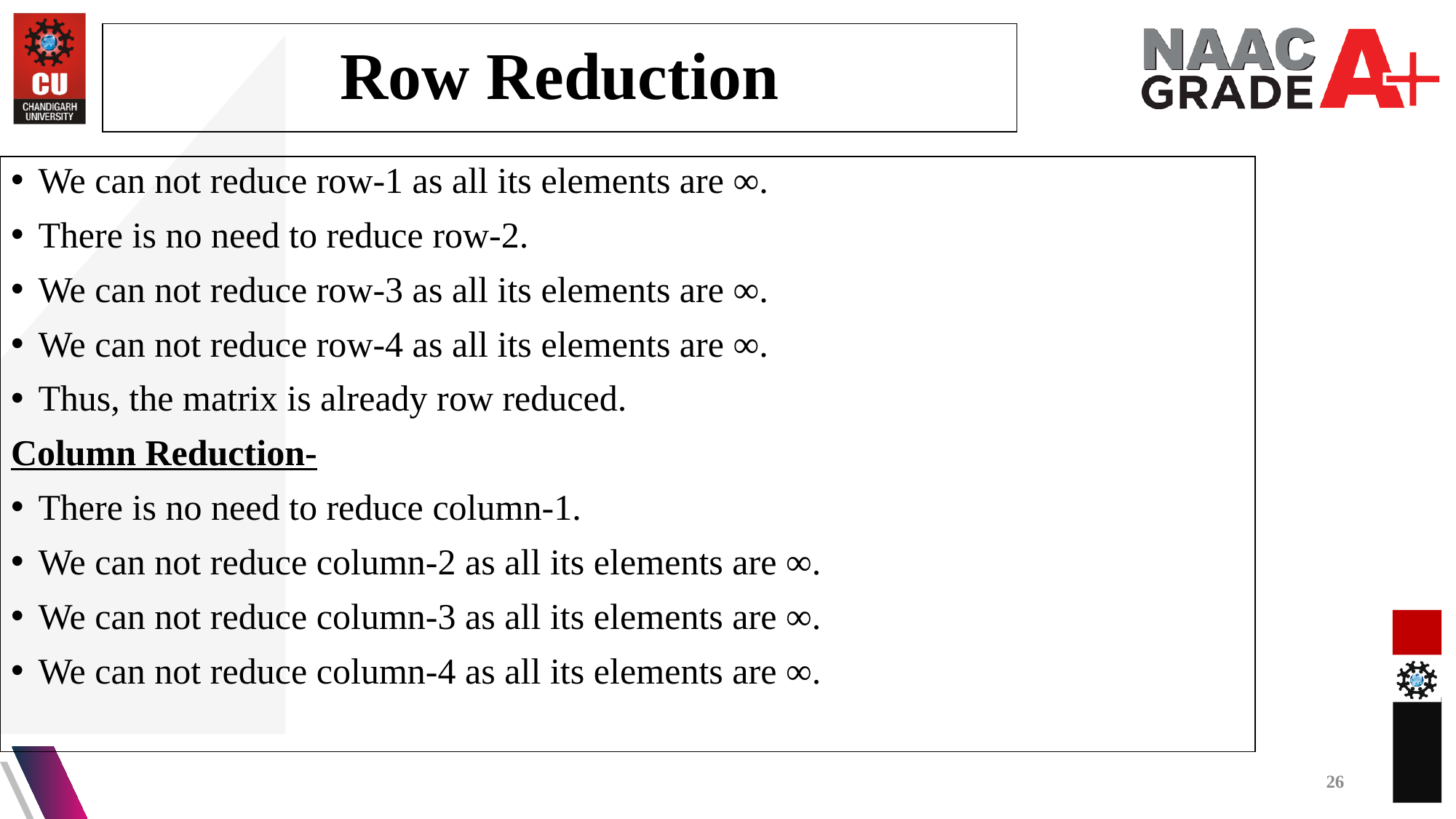

Row Reduction
We can not reduce row-1 as all its elements are ∞.
There is no need to reduce row-2.
We can not reduce row-3 as all its elements are ∞.
We can not reduce row-4 as all its elements are ∞.
Thus, the matrix is already row reduced.
Column Reduction-
There is no need to reduce column-1.
We can not reduce column-2 as all its elements are ∞.
We can not reduce column-3 as all its elements are ∞.
We can not reduce column-4 as all its elements are ∞.

26